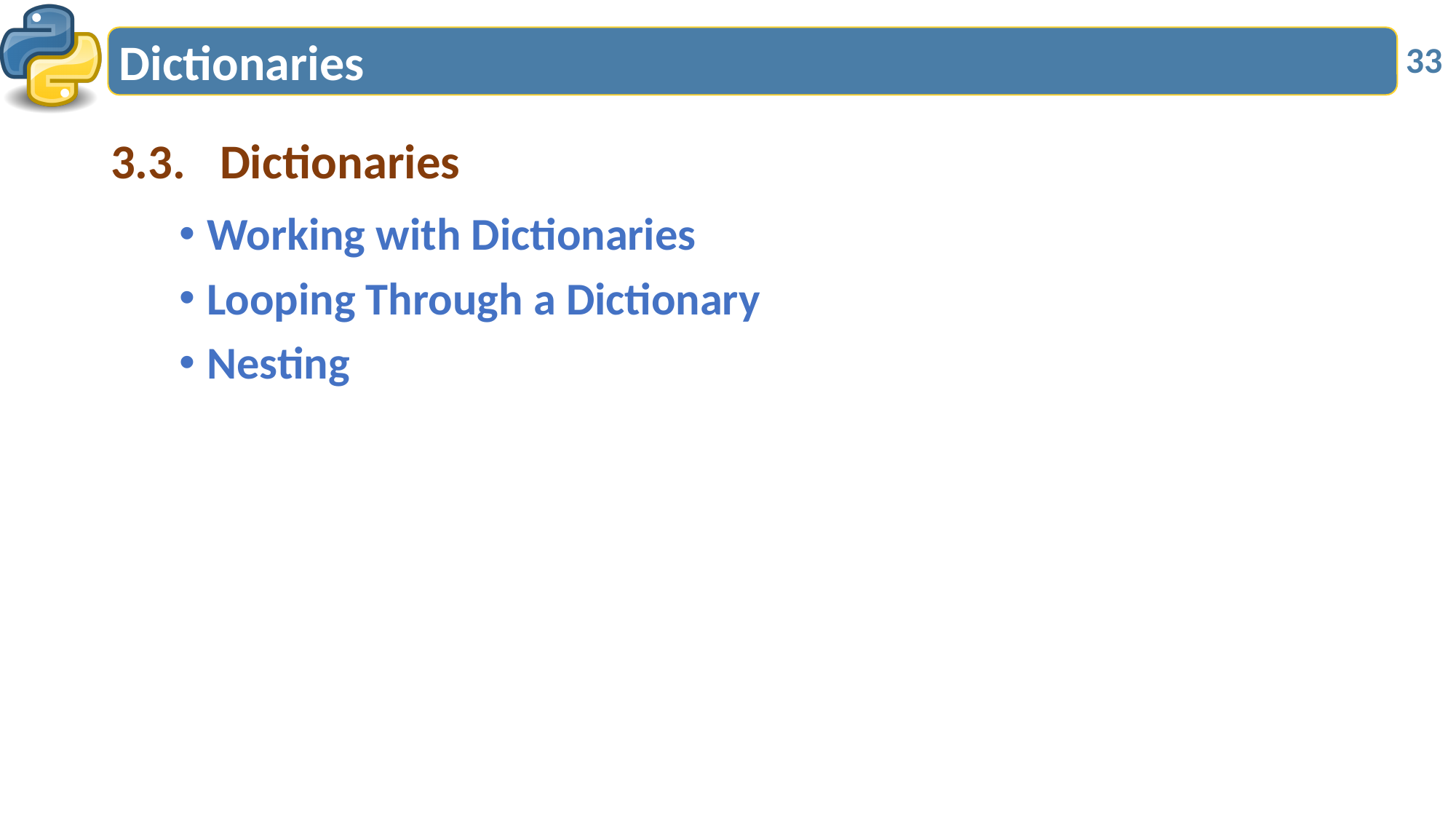

# Dictionaries
33
3.3.	Dictionaries
Working with Dictionaries
Looping Through a Dictionary
Nesting